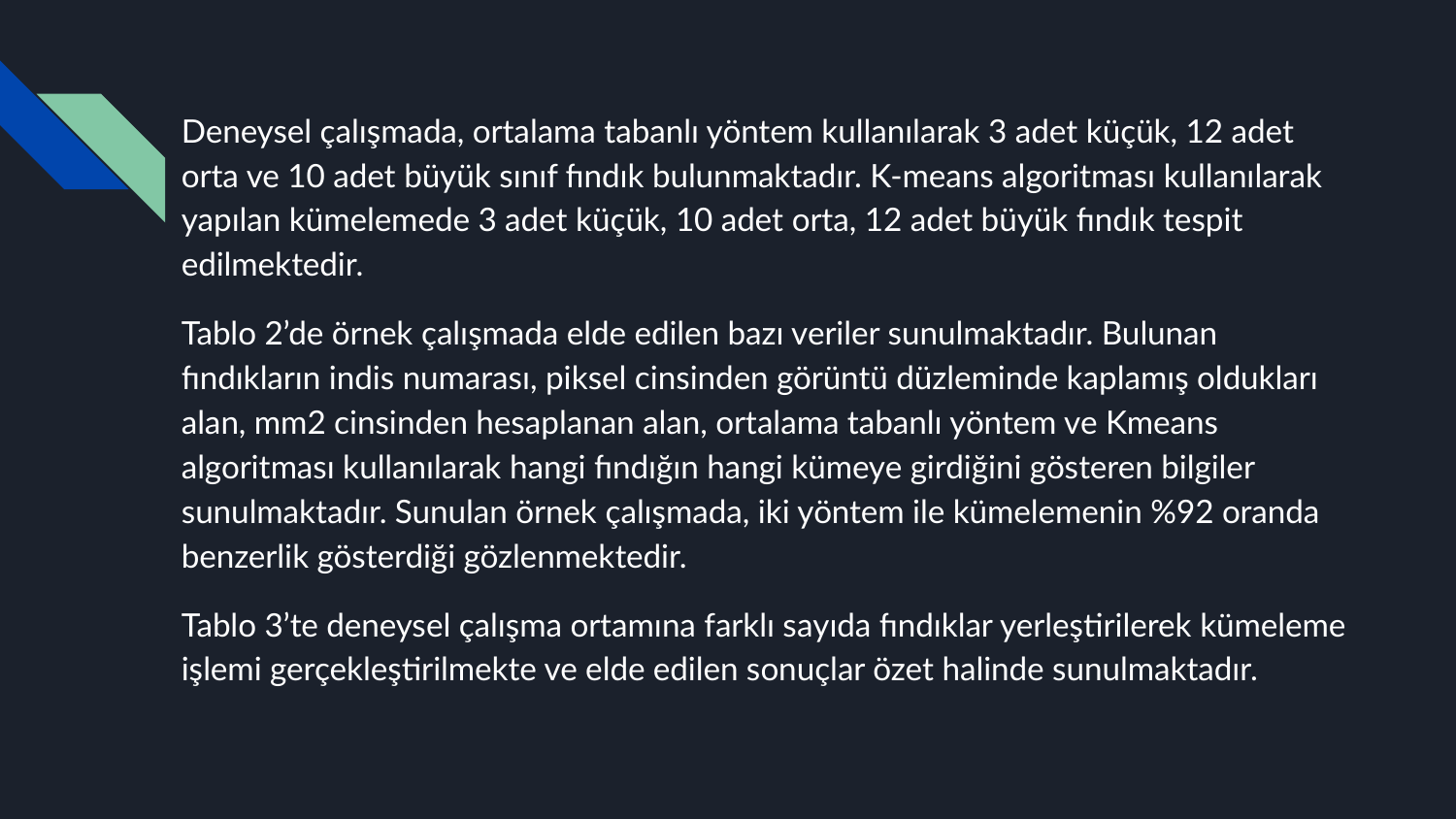

Deneysel çalışmada, ortalama tabanlı yöntem kullanılarak 3 adet küçük, 12 adet orta ve 10 adet büyük sınıf fındık bulunmaktadır. K-means algoritması kullanılarak yapılan kümelemede 3 adet küçük, 10 adet orta, 12 adet büyük fındık tespit edilmektedir.
Tablo 2’de örnek çalışmada elde edilen bazı veriler sunulmaktadır. Bulunan fındıkların indis numarası, piksel cinsinden görüntü düzleminde kaplamış oldukları alan, mm2 cinsinden hesaplanan alan, ortalama tabanlı yöntem ve Kmeans algoritması kullanılarak hangi fındığın hangi kümeye girdiğini gösteren bilgiler sunulmaktadır. Sunulan örnek çalışmada, iki yöntem ile kümelemenin %92 oranda benzerlik gösterdiği gözlenmektedir.
Tablo 3’te deneysel çalışma ortamına farklı sayıda fındıklar yerleştirilerek kümeleme işlemi gerçekleştirilmekte ve elde edilen sonuçlar özet halinde sunulmaktadır.